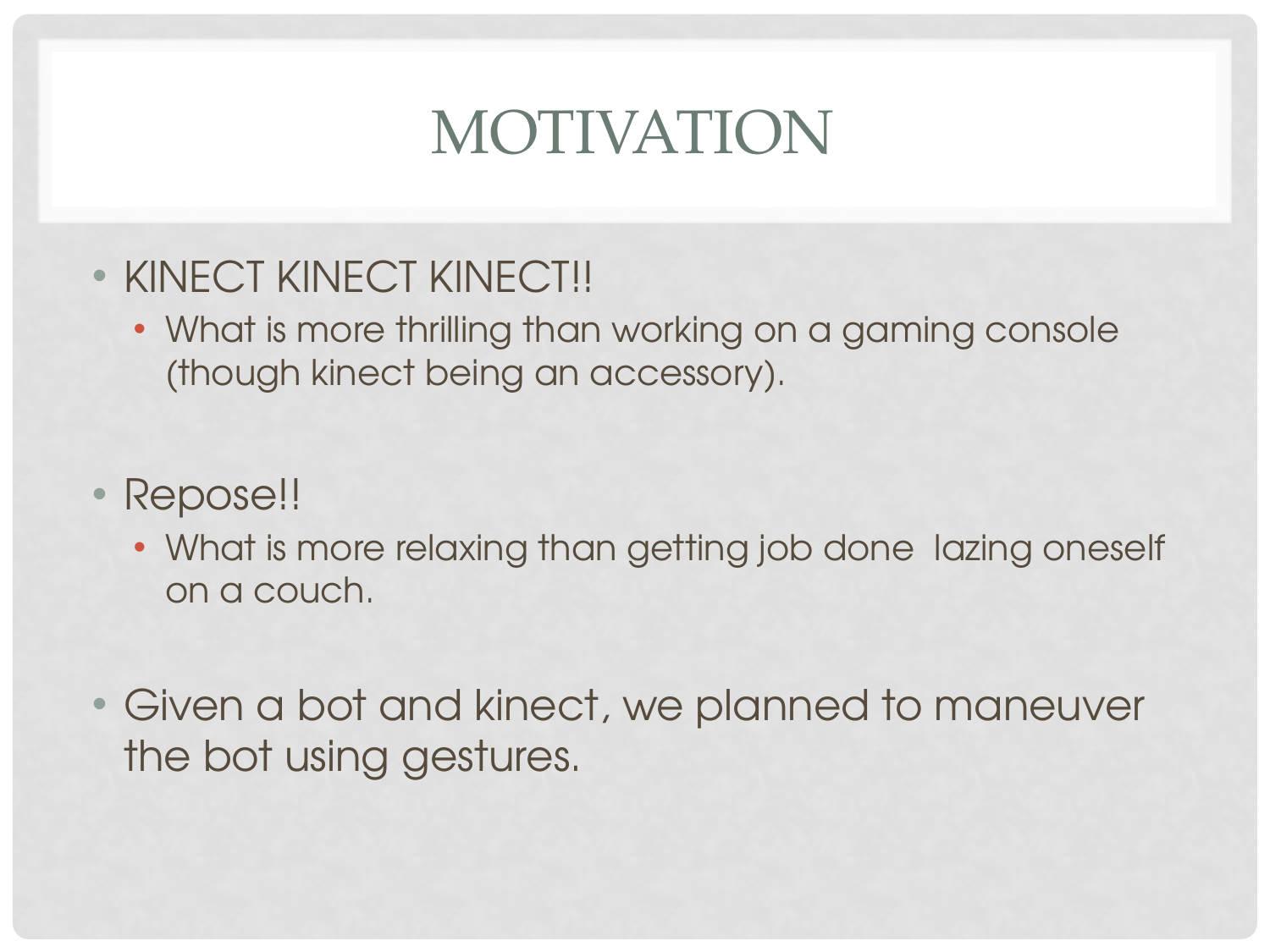

# Motivation
KINECT KINECT KINECT!!
What is more thrilling than working on a gaming console
(though kinect being an accessory).

Repose!!
What is more relaxing than getting job done  lazing oneself on a couch.

Given a bot and kinect, we planned to maneuver the bot using gestures.